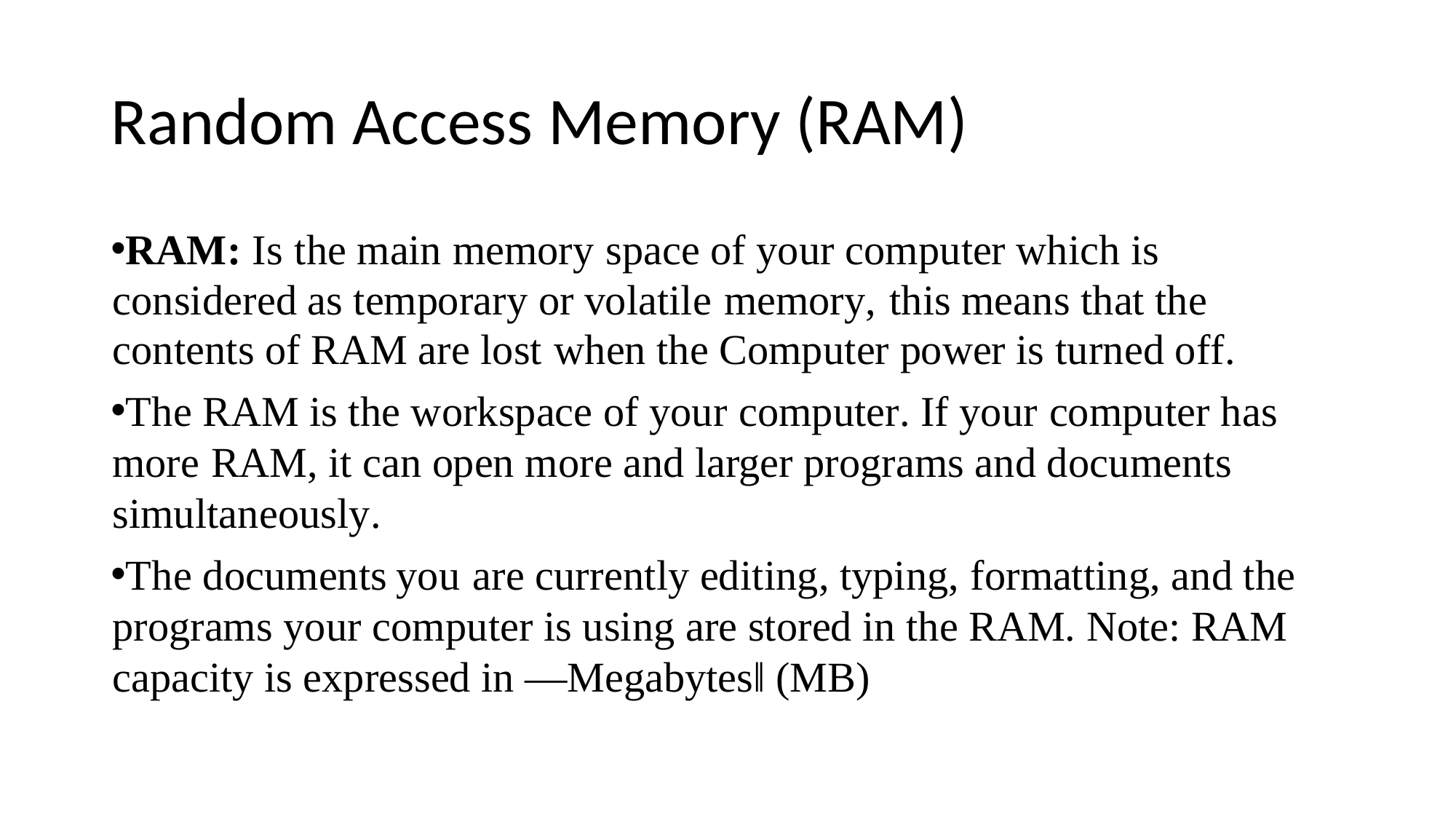

# Random Access Memory (RAM)
RAM: Is the main memory space of your computer which is considered as temporary or volatile memory, this means that the contents of RAM are lost when the Computer power is turned off.
The RAM is the workspace of your computer. If your computer has more RAM, it can open more and larger programs and documents simultaneously.
The documents you are currently editing, typing, formatting, and the programs your computer is using are stored in the RAM. Note: RAM capacity is expressed in ―Megabytes‖ (MB)